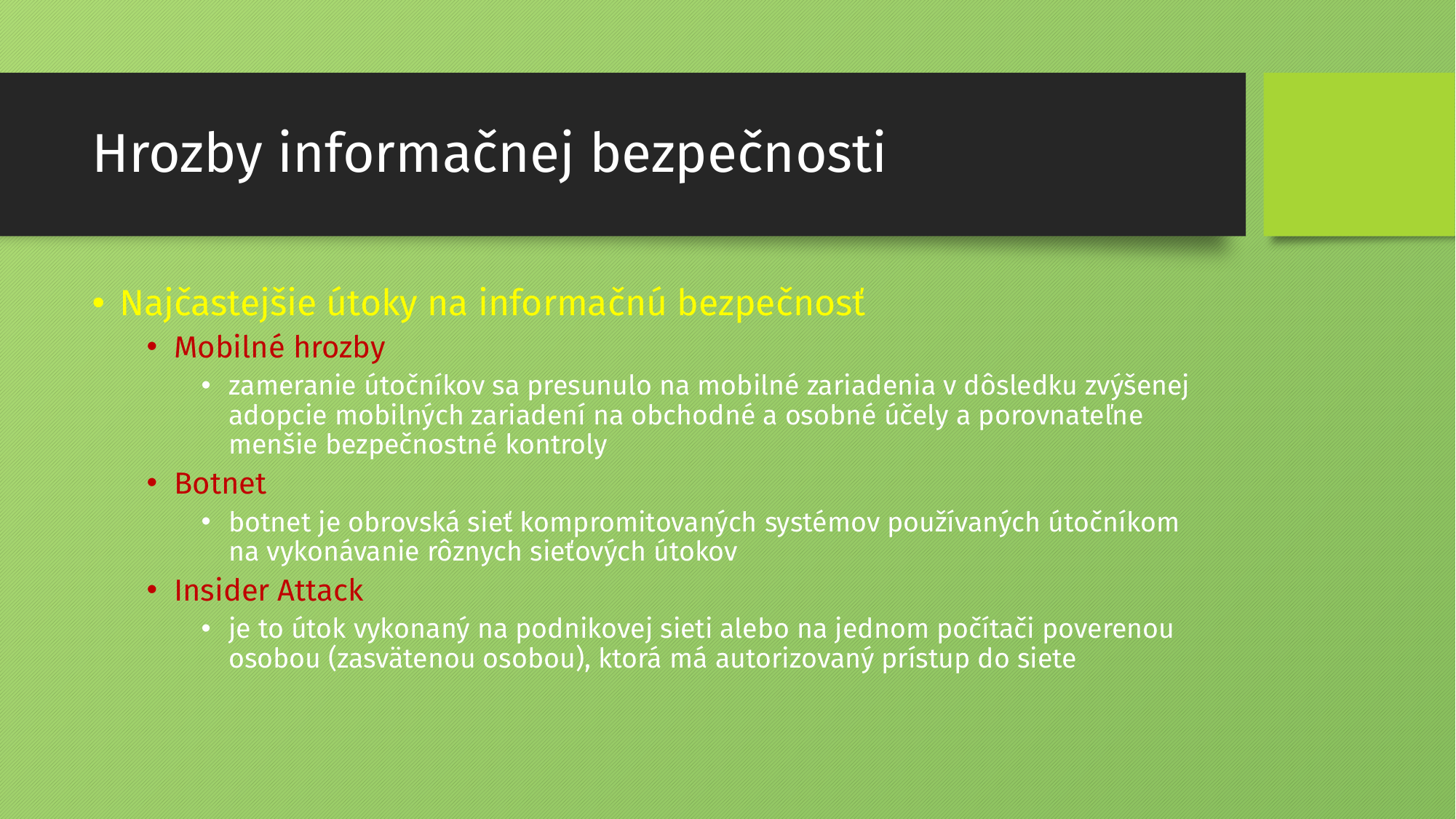

# Hrozby informačnej bezpečnosti
Najčastejšie útoky na informačnú bezpečnosť
Mobilné hrozby
zameranie útočníkov sa presunulo na mobilné zariadenia v dôsledku zvýšenej adopcie mobilných zariadení na obchodné a osobné účely a porovnateľne menšie bezpečnostné kontroly
Botnet
botnet je obrovská sieť kompromitovaných systémov používaných útočníkom na vykonávanie rôznych sieťových útokov
Insider Attack
je to útok vykonaný na podnikovej sieti alebo na jednom počítači poverenou osobou (zasvätenou osobou), ktorá má autorizovaný prístup do siete